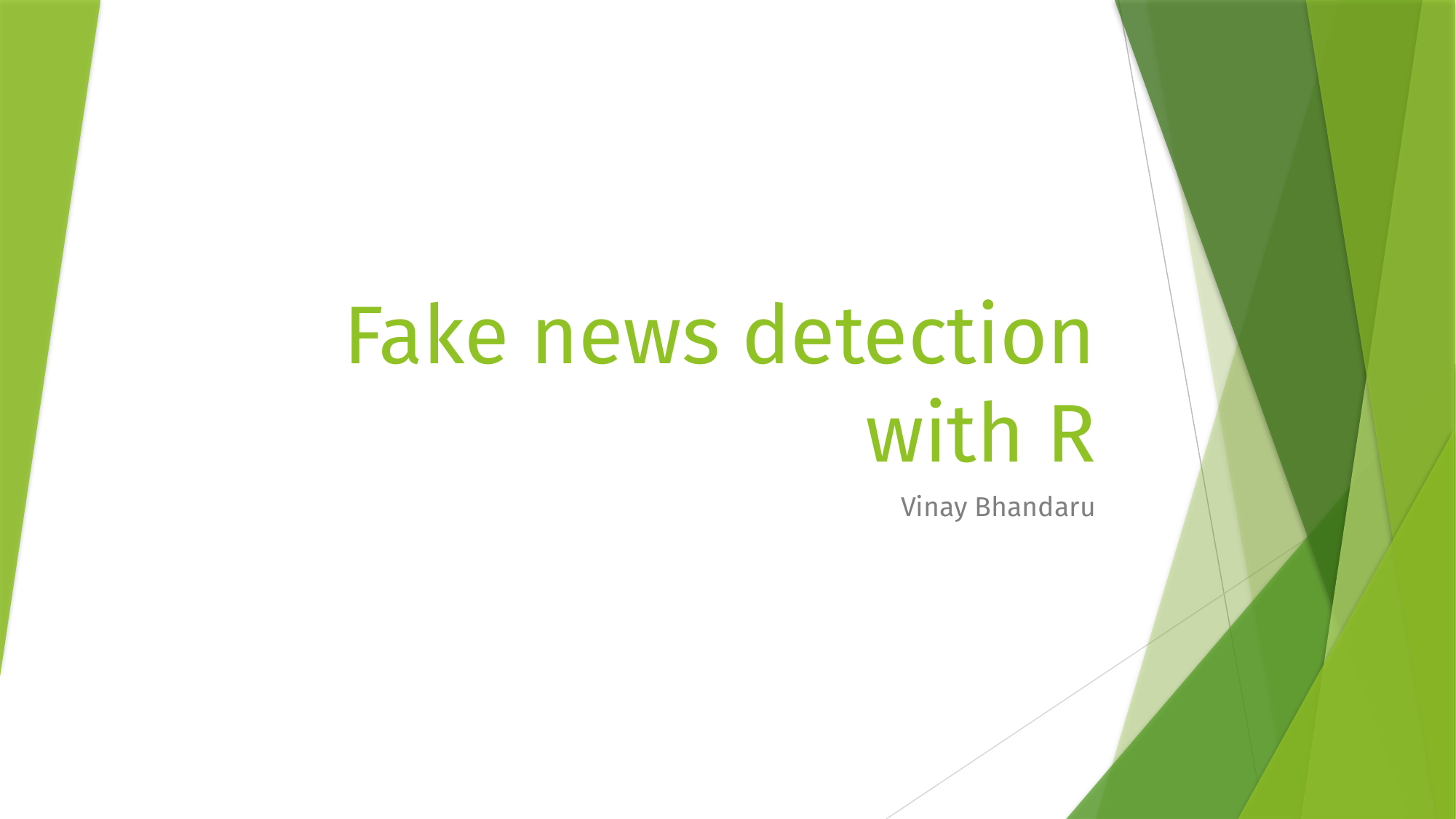

# Fake news detection with R
Vinay Bhandaru